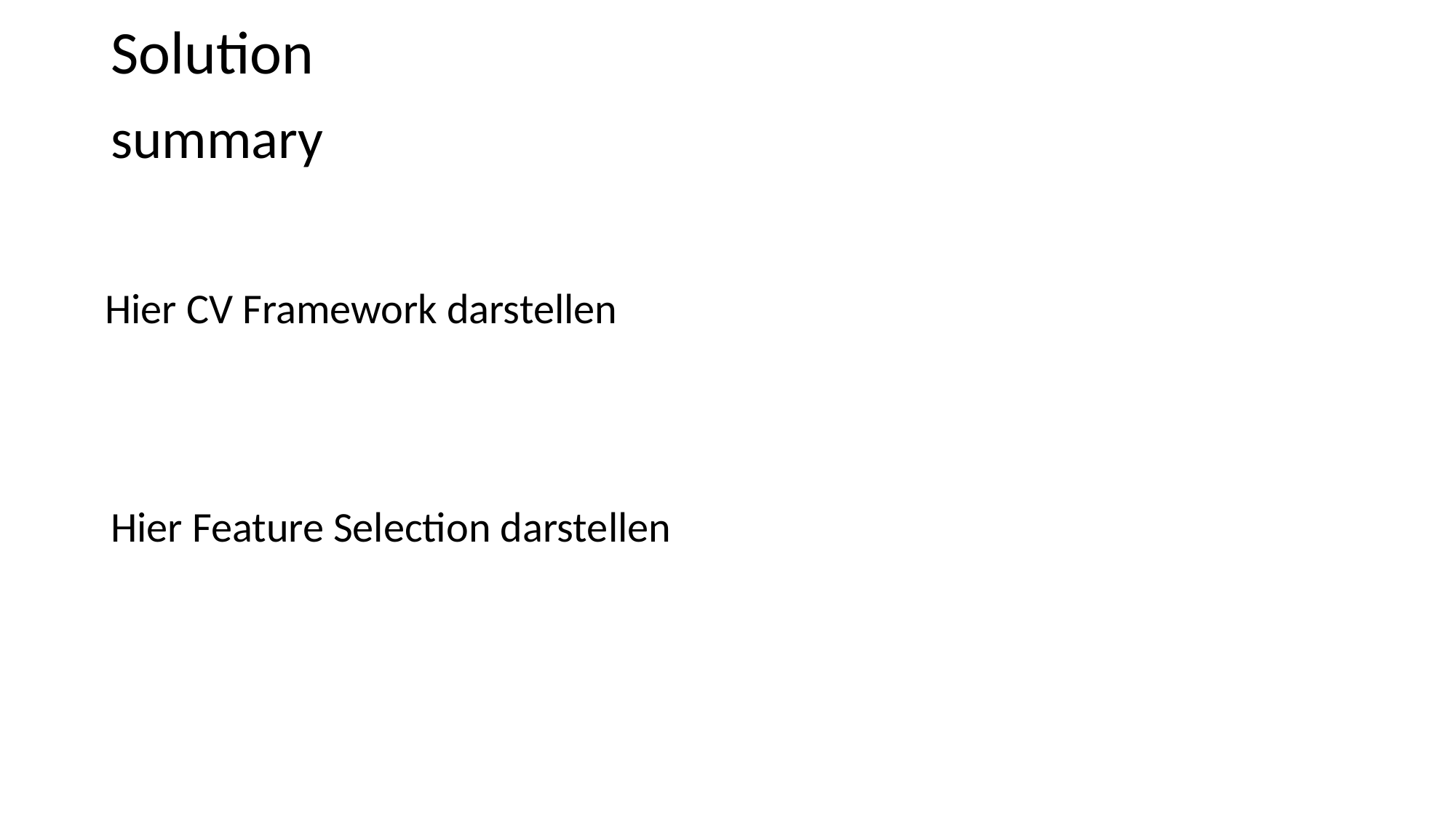

# Solution

summary
Hier CV Framework darstellen
Hier Feature Selection darstellen